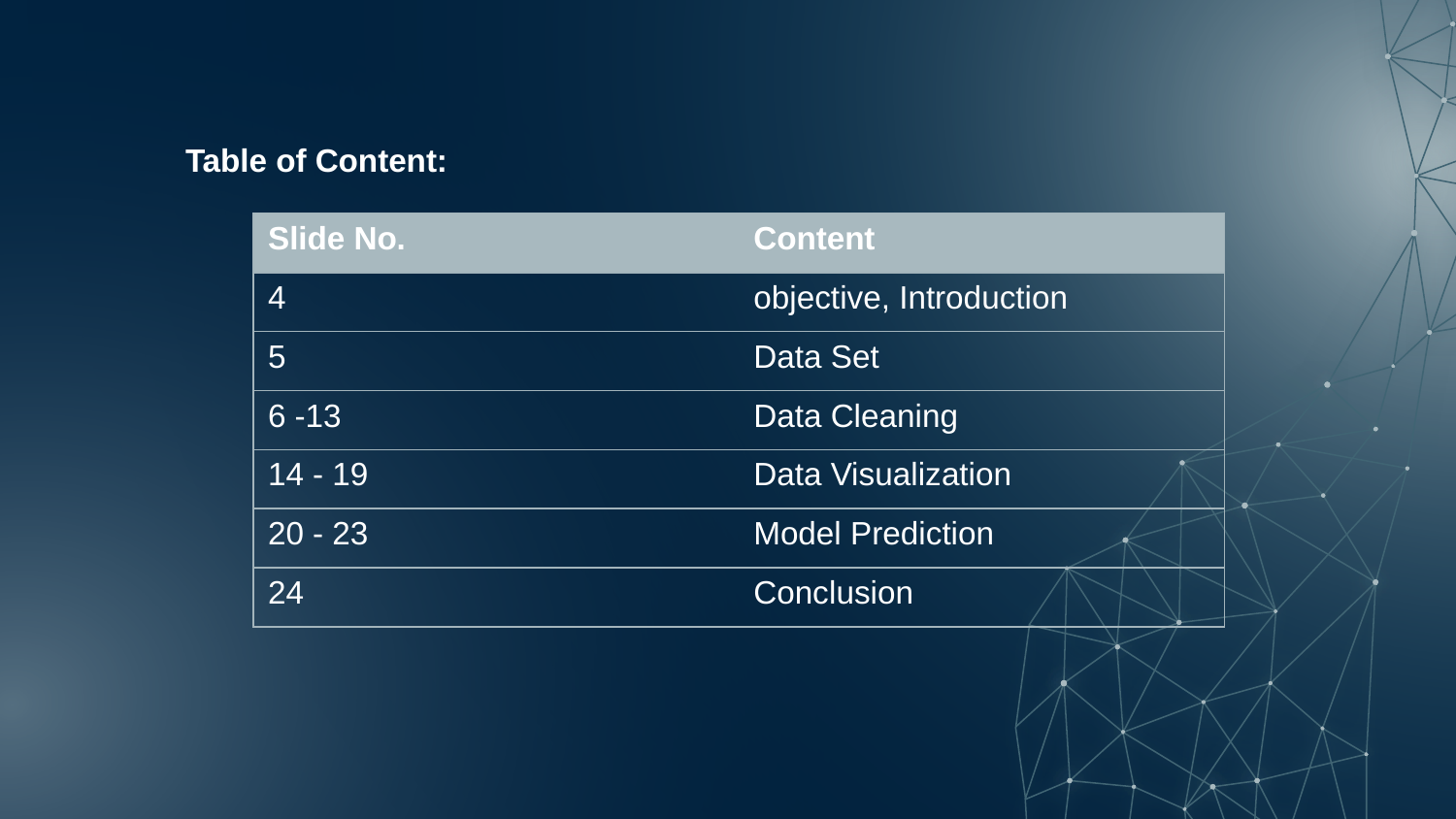

Table of Content:
| Slide No. | Content |
| --- | --- |
| 4 | objective, Introduction |
| 5 | Data Set |
| 6 -13 | Data Cleaning |
| 14 - 19 | Data Visualization |
| 20 - 23 | Model Prediction |
| 24 | Conclusion |